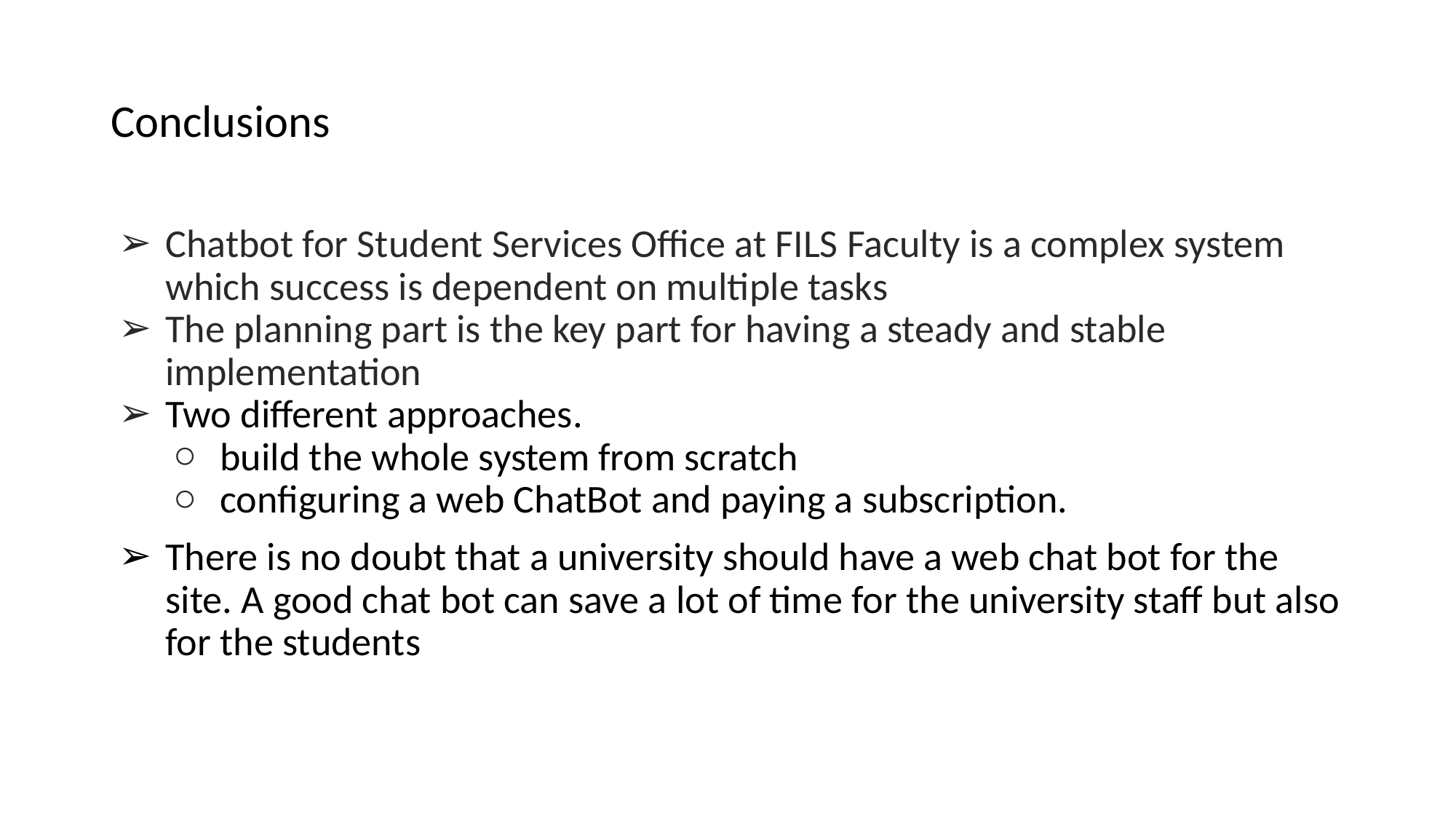

# Conclusions
Chatbot for Student Services Office at FILS Faculty is a complex system which success is dependent on multiple tasks
The planning part is the key part for having a steady and stable implementation
Two different approaches.
build the whole system from scratch
configuring a web ChatBot and paying a subscription.
There is no doubt that a university should have a web chat bot for the site. A good chat bot can save a lot of time for the university staff but also for the students